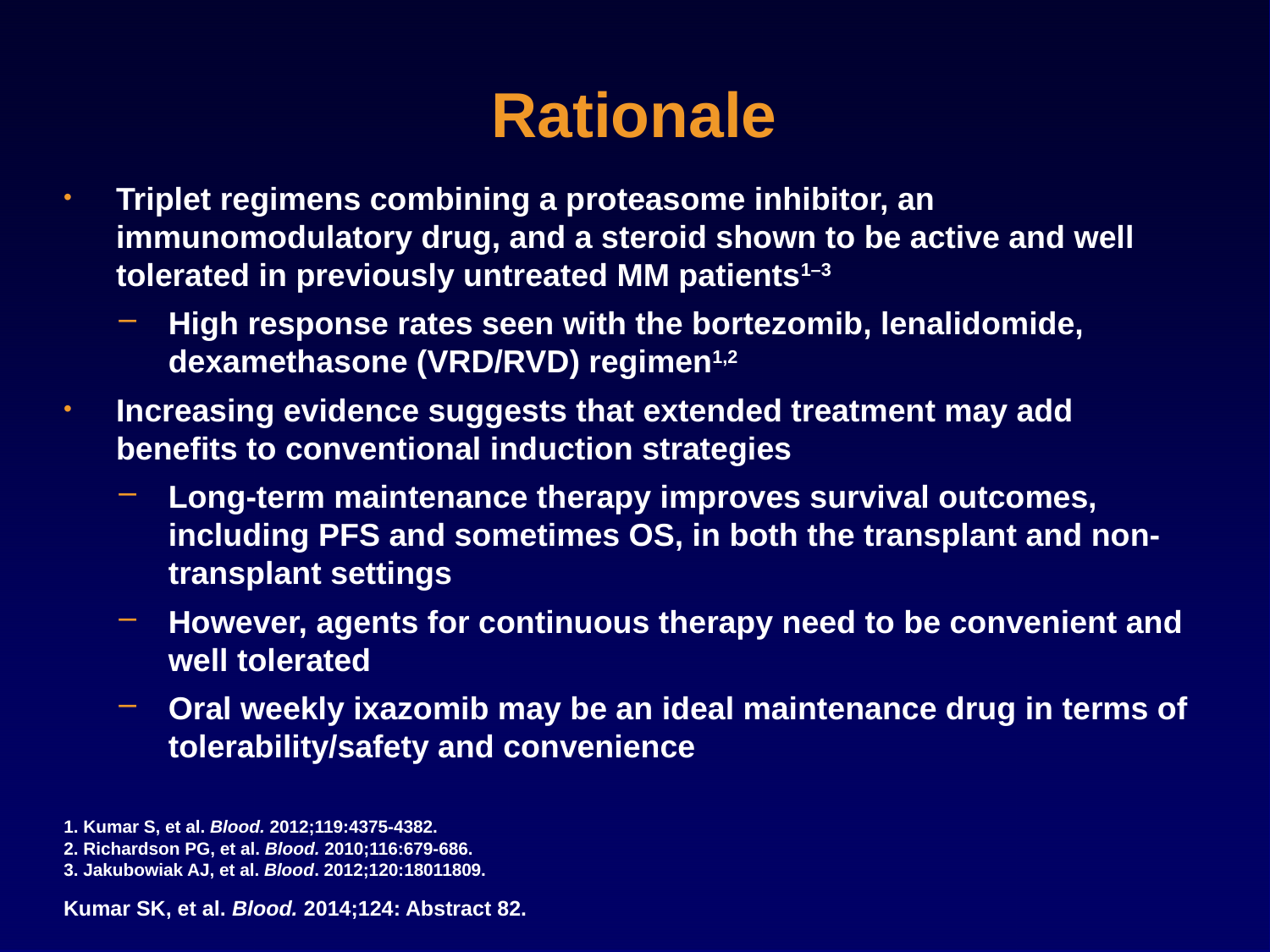

# Rationale
Triplet regimens combining a proteasome inhibitor, an immunomodulatory drug, and a steroid shown to be active and well tolerated in previously untreated MM patients1–3
High response rates seen with the bortezomib, lenalidomide, dexamethasone (VRD/RVD) regimen1,2
Increasing evidence suggests that extended treatment may add benefits to conventional induction strategies
Long-term maintenance therapy improves survival outcomes, including PFS and sometimes OS, in both the transplant and non-transplant settings
However, agents for continuous therapy need to be convenient and well tolerated
Oral weekly ixazomib may be an ideal maintenance drug in terms of tolerability/safety and convenience

1. Kumar S, et al. Blood. 2012;119:4375-4382.
2. Richardson PG, et al. Blood. 2010;116:679-686.
3. Jakubowiak AJ, et al. Blood. 2012;120:18011809.
Kumar SK, et al. Blood. 2014;124: Abstract 82.